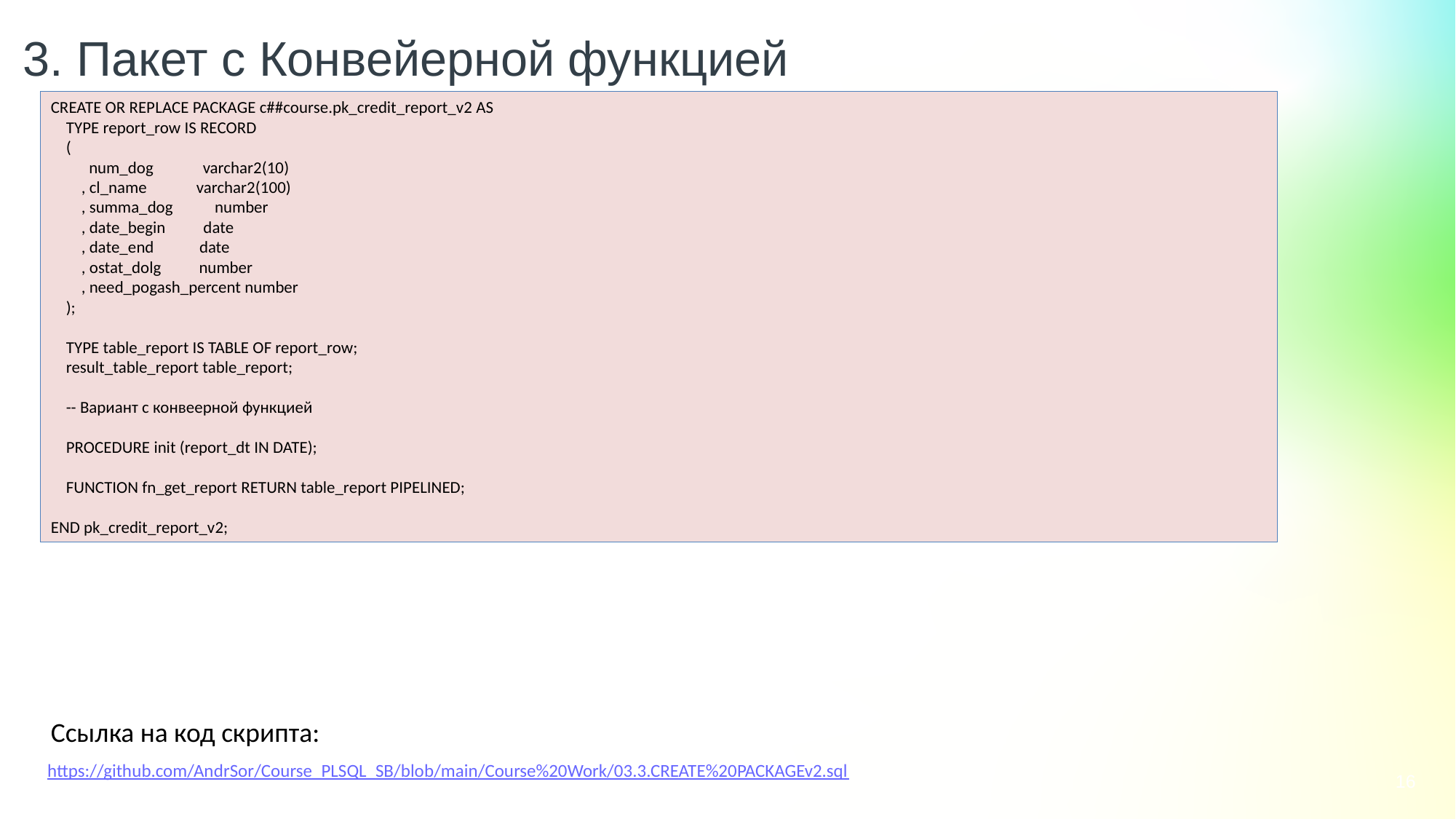

3. Пакет с Конвейерной функцией

CREATE OR REPLACE PACKAGE c##course.pk_credit_report_v2 AS
    TYPE report_row IS RECORD
    (
          num_dog             varchar2(10)
        , cl_name             varchar2(100)
        , summa_dog           number
        , date_begin          date
        , date_end            date
        , ostat_dolg          number
        , need_pogash_percent number
    );

    TYPE table_report IS TABLE OF report_row;
    result_table_report table_report;

    -- Вариант с конвеерной функцией

    PROCEDURE init (report_dt IN DATE);

    FUNCTION fn_get_report RETURN table_report PIPELINED;

END pk_credit_report_v2;
Ссылка на код скрипта:
https://github.com/AndrSor/Course_PLSQL_SB/blob/main/Course%20Work/03.3.CREATE%20PACKAGEv2.sql